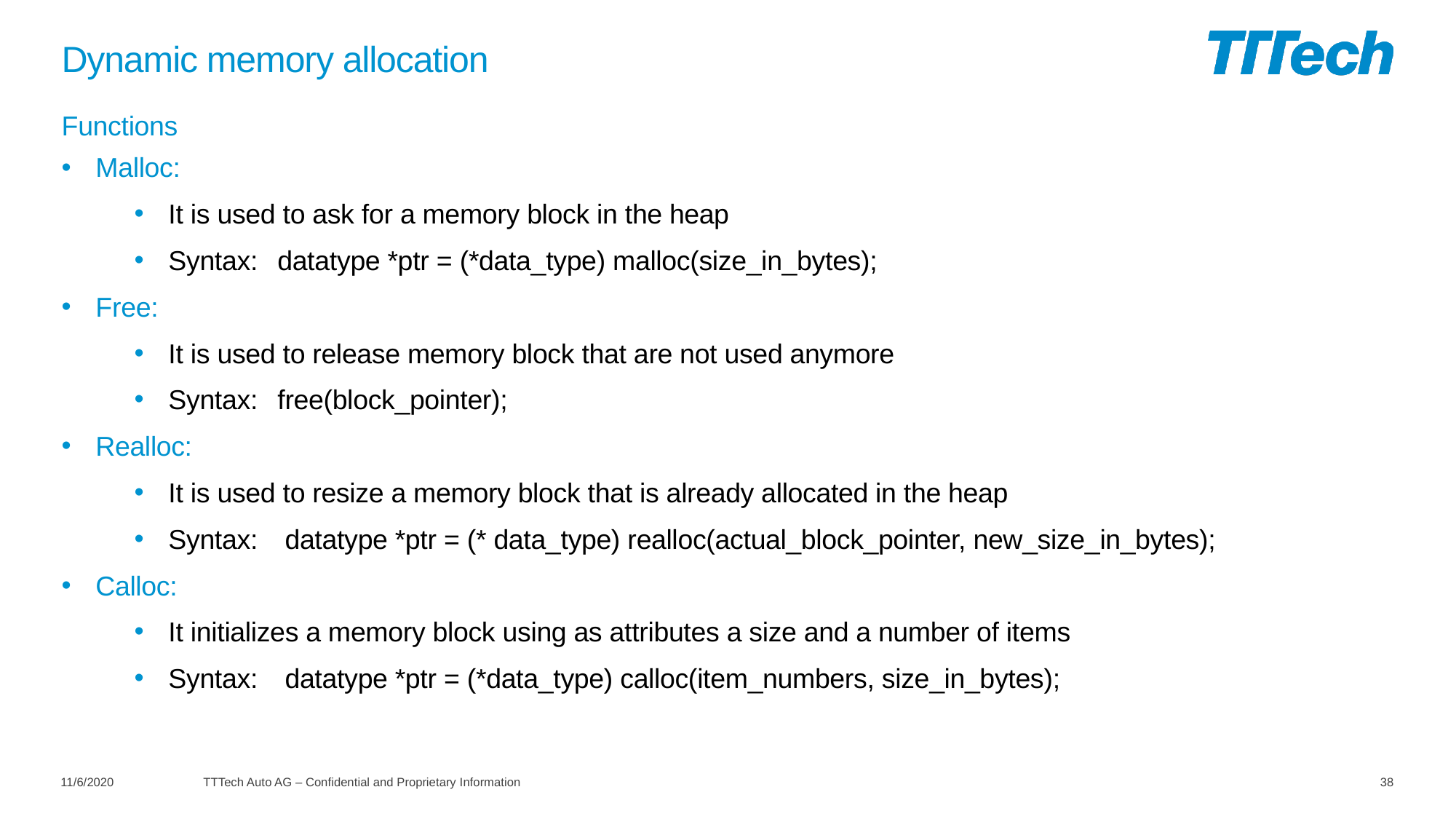

# Dynamic memory allocation
Functions
Malloc:
It is used to ask for a memory block in the heap
Syntax:	datatype *ptr = (*data_type) malloc(size_in_bytes);
Free:
It is used to release memory block that are not used anymore
Syntax:	free(block_pointer);
Realloc:
It is used to resize a memory block that is already allocated in the heap
Syntax:	 datatype *ptr = (* data_type) realloc(actual_block_pointer, new_size_in_bytes);
Calloc:
It initializes a memory block using as attributes a size and a number of items
Syntax:	 datatype *ptr = (*data_type) calloc(item_numbers, size_in_bytes);
11/6/2020
TTTech Auto AG – Confidential and Proprietary Information
38